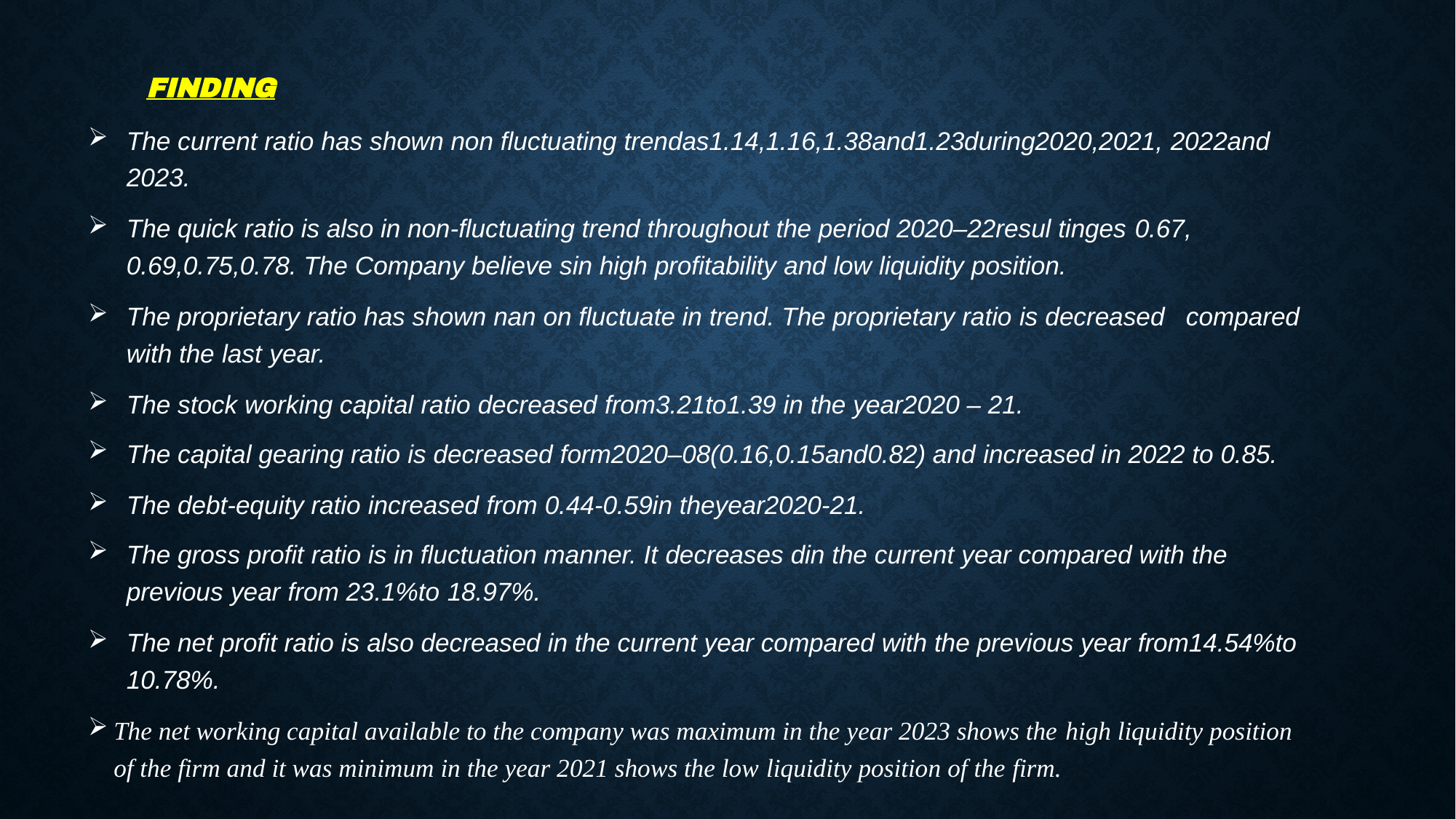

FINDING
The current ratio has shown non fluctuating trendas1.14,1.16,1.38and1.23during2020,2021, 2022and 2023.
The quick ratio is also in non-fluctuating trend throughout the period 2020–22resul tinges 0.67, 0.69,0.75,0.78. The Company believe sin high profitability and low liquidity position.
The proprietary ratio has shown nan on fluctuate in trend. The proprietary ratio is decreased   compared with the last year.
The stock working capital ratio decreased from3.21to1.39 in the year2020 – 21.
The capital gearing ratio is decreased form2020–08(0.16,0.15and0.82) and increased in 2022 to 0.85.
The debt-equity ratio increased from 0.44-0.59in theyear2020-21.
The gross profit ratio is in fluctuation manner. It decreases din the current year compared with the previous year from 23.1%to 18.97%.
The net profit ratio is also decreased in the current year compared with the previous year from14.54%to 10.78%.
The net working capital available to the company was maximum in the year 2023 shows the high liquidity position of the firm and it was minimum in the year 2021 shows the low liquidity position of the firm.